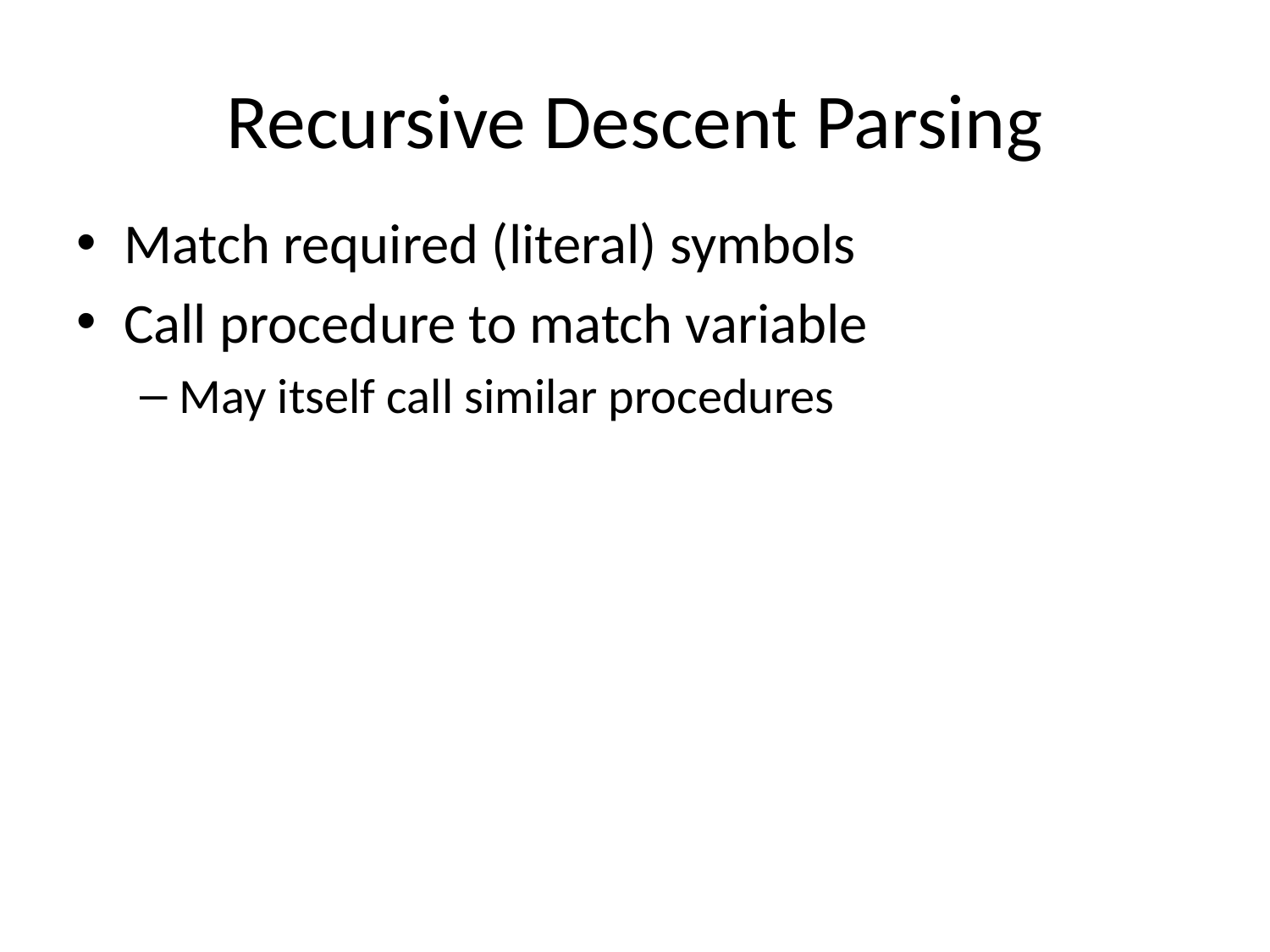

# Recursive Descent Parsing
Match required (literal) symbols
Call procedure to match variable
May itself call similar procedures